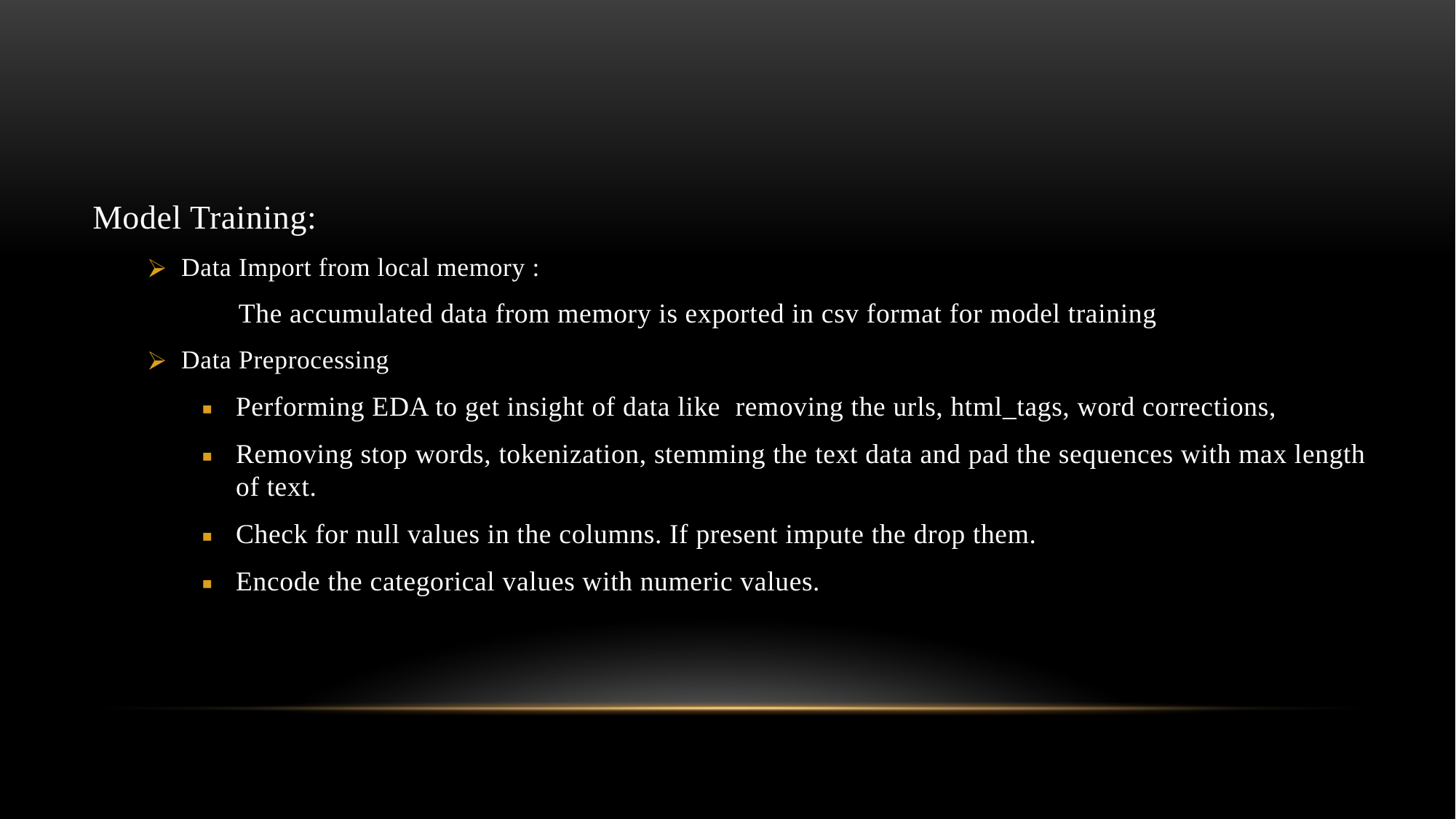

Model Training:
Data Import from local memory :
     The accumulated data from memory is exported in csv format for model training
Data Preprocessing
Performing EDA to get insight of data like  removing the urls, html_tags, word corrections,
Removing stop words, tokenization, stemming the text data and pad the sequences with max length of text.
Check for null values in the columns. If present impute the drop them.
Encode the categorical values with numeric values.